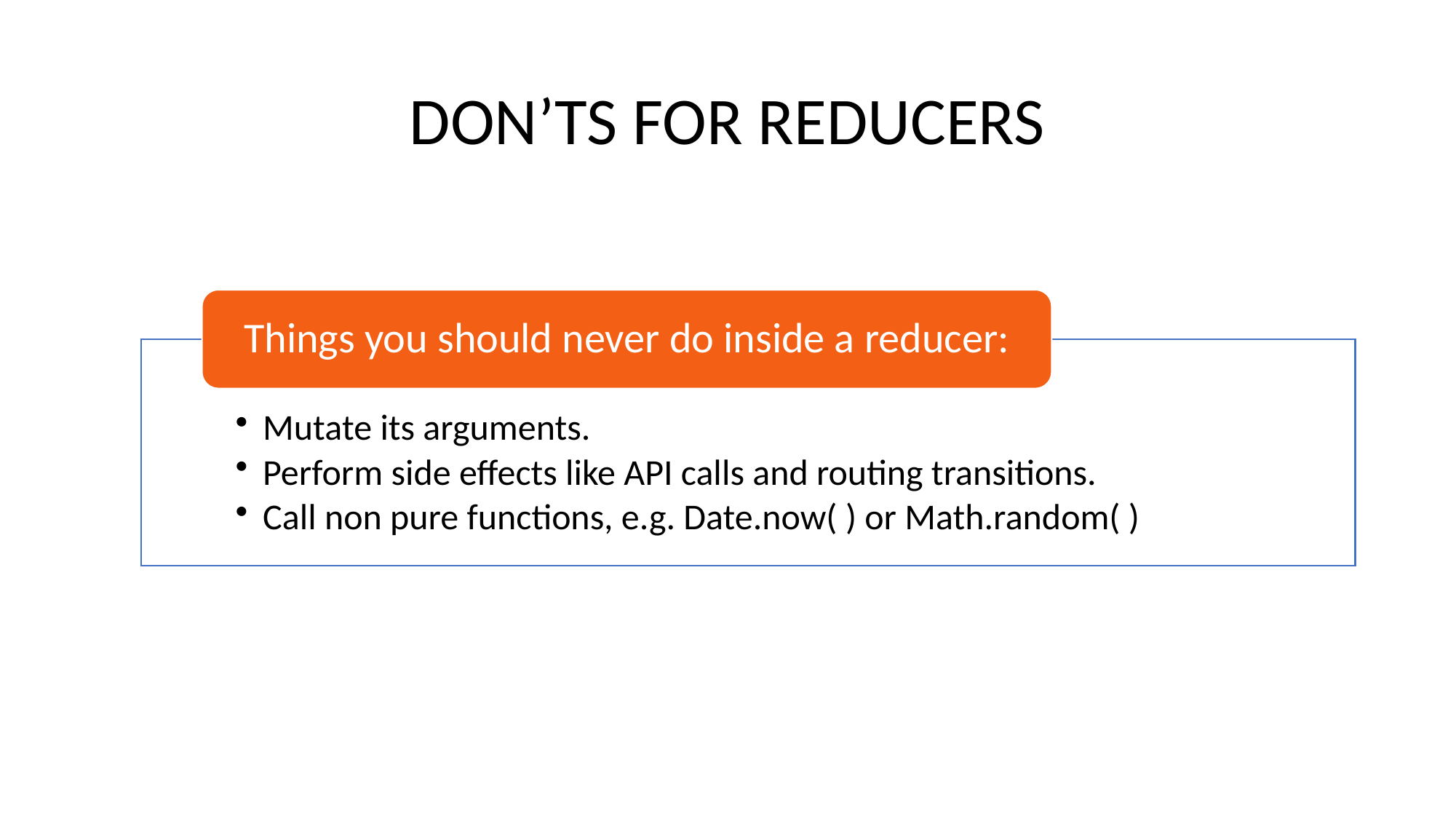

# DON’TS FOR REDUCERS
Mutate its arguments.
Perform side effects like API calls and routing transitions.
Call non pure functions, e.g. Date.now( ) or Math.random( )
Things you should never do inside a reducer: